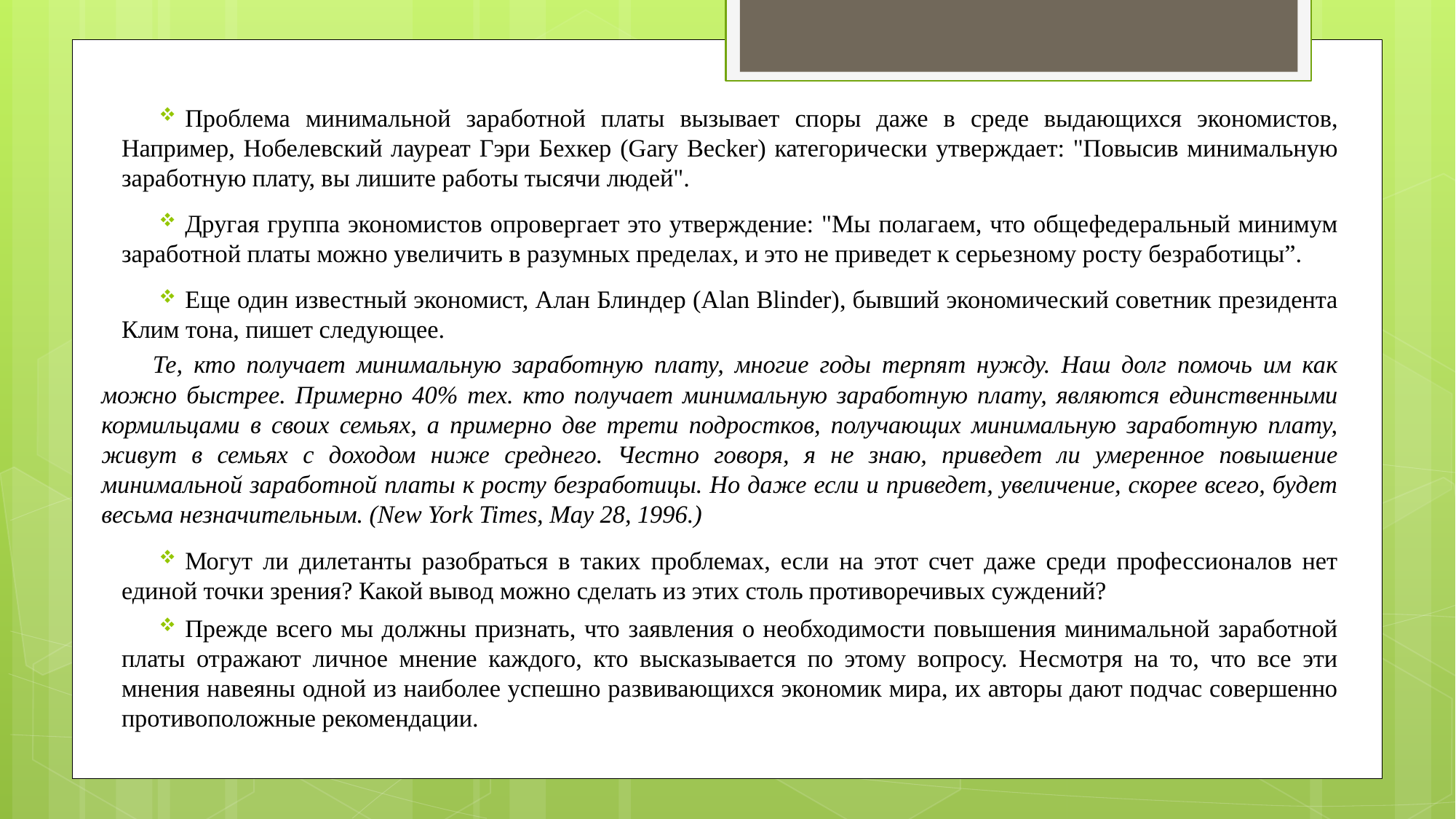

Проблема минимальной заработной платы вызывает споры даже в среде выдающихся экономистов, Например, Нобелевский лауреат Гэри Бехкер (Gary Becker) категорически утверждает: "Повысив минимальную заработную плату, вы лишите работы тысячи людей".
Другая группа экономистов опровергает это утверждение: "Мы полагаем, что общефедеральный минимум заработной платы можно увеличить в разумных пределах, и это не приведет к серьезному росту безработицы”.
Еще один известный экономист, Алан Блиндер (Alan Blinder), бывший экономический советник президента Клим тона, пишет следующее.
Те, кто получает минимальную заработную плату, многие годы терпят нужду. Наш долг помочь им как можно быстрее. Примерно 40% тех. кто получает минимальную заработную плату, являются единственными кормильцами в своих семьях, а примерно две трети подростков, получающих минимальную заработную плату, живут в семьях с доходом ниже среднего. Честно говоря, я не знаю, приведет ли умеренное повышение минимальной заработной платы к росту безработицы. Но даже если и приведет, увеличение, скорее всего, будет весьма незначительным. (New York Times, May 28, 1996.)
Могут ли дилетанты разобраться в таких проблемах, если на этот счет даже среди профессионалов нет единой точки зрения? Какой вывод можно сделать из этих столь противоречивых суждений?
Прежде всего мы должны признать, что заявления о необходимости повышения минимальной заработной платы отражают личное мнение каждого, кто высказывается по этому вопросу. Несмотря на то, что все эти мнения навеяны одной из наиболее успешно развивающихся экономик мира, их авторы дают подчас совершенно противоположные рекомендации.